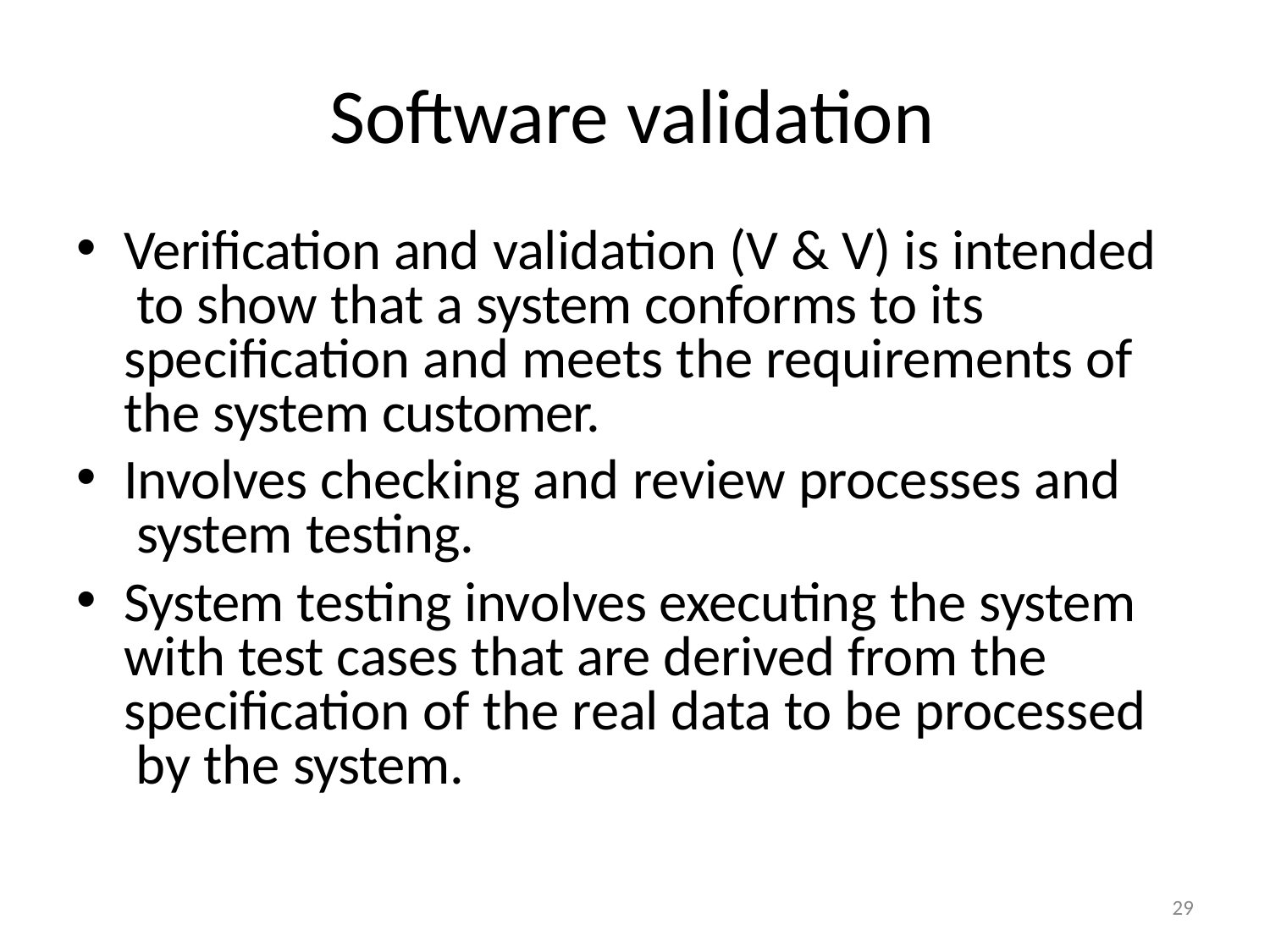

# Software validation
Verification and validation (V & V) is intended  to show that a system conforms to its  specification and meets the requirements of  the system customer.
Involves checking and review processes and  system testing.
System testing involves executing the system  with test cases that are derived from the  specification of the real data to be processed  by the system.
29